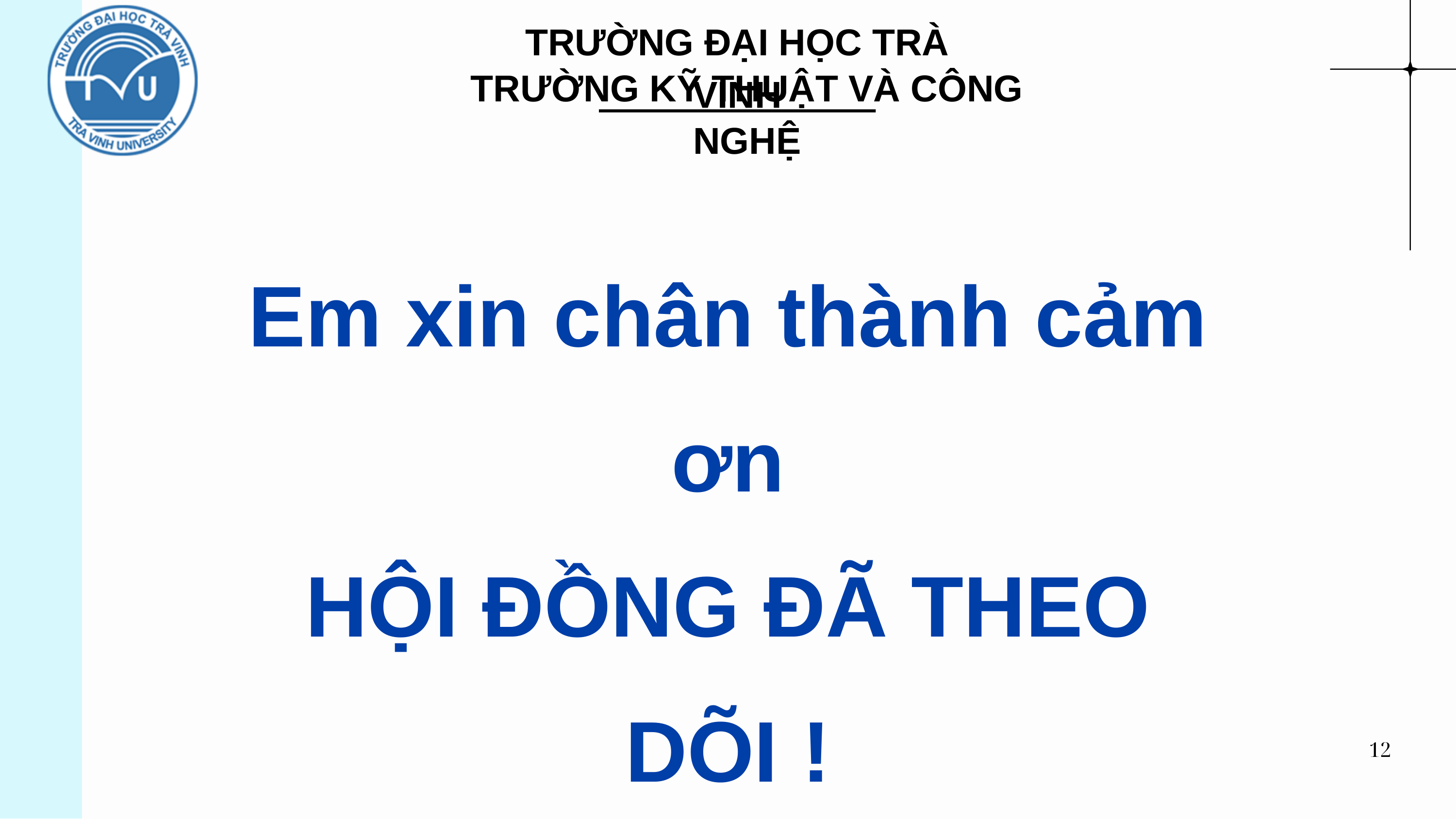

TRƯỜNG ĐẠI HỌC TRÀ VINH
TRƯỜNG KỸ THUẬT VÀ CÔNG NGHỆ

Em xin chân thành cảm ơn
HỘI ĐỒNG ĐÃ THEO DÕI !
12